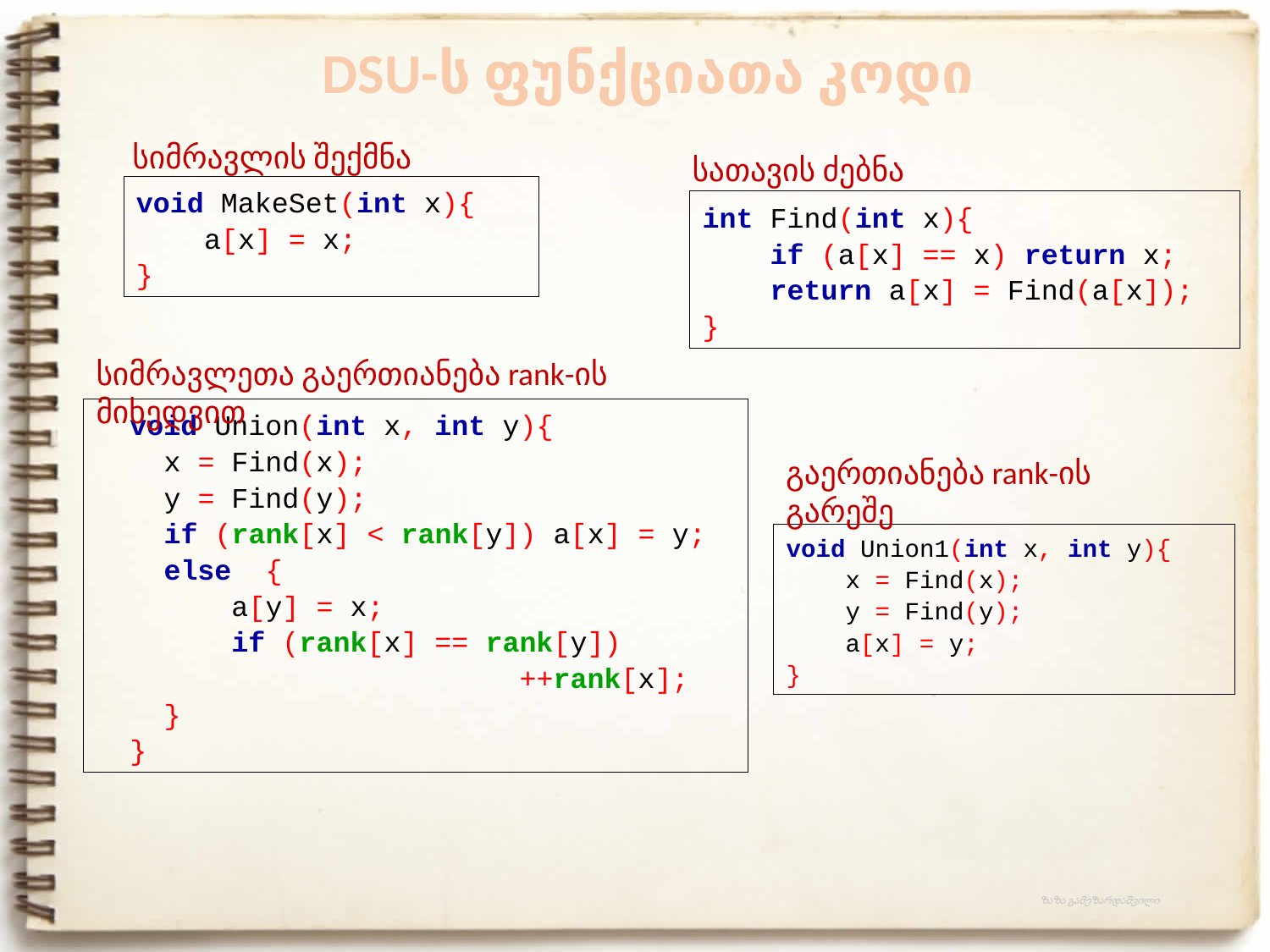

DSU-ს ფუნქციათა კოდი
სიმრავლის შექმნა
სათავის ძებნა
void MakeSet(int x){
    a[x] = x;
}
int Find(int x){
    if (a[x] == x) return x;
    return a[x] = Find(a[x]);
}
სიმრავლეთა გაერთიანება rank-ის მიხედვით
  void Union(int x, int y){
    x = Find(x);
    y = Find(y);
    if (rank[x] < rank[y]) a[x] = y;
    else  {
        a[y] = x;
        if (rank[x] == rank[y])
                         ++rank[x];
    }
  }
გაერთიანება rank-ის გარეშე
void Union1(int x, int y){
    x = Find(x);
    y = Find(y);
    a[x] = y;
}